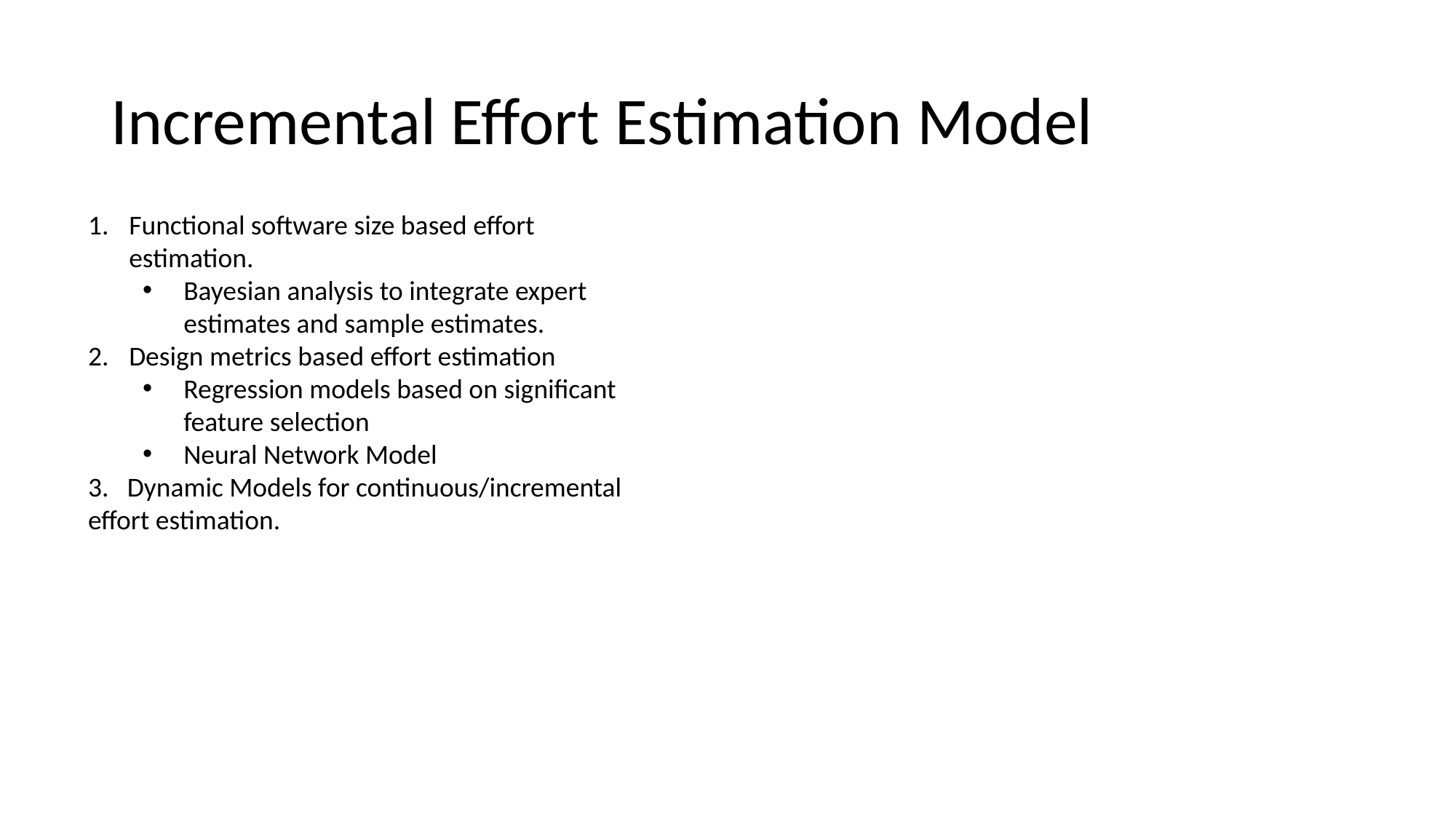

# Incremental Effort Estimation Model
Functional software size based effort estimation.
Bayesian analysis to integrate expert estimates and sample estimates.
Design metrics based effort estimation
Regression models based on significant feature selection
Neural Network Model
3.   Dynamic Models for continuous/incremental effort estimation.